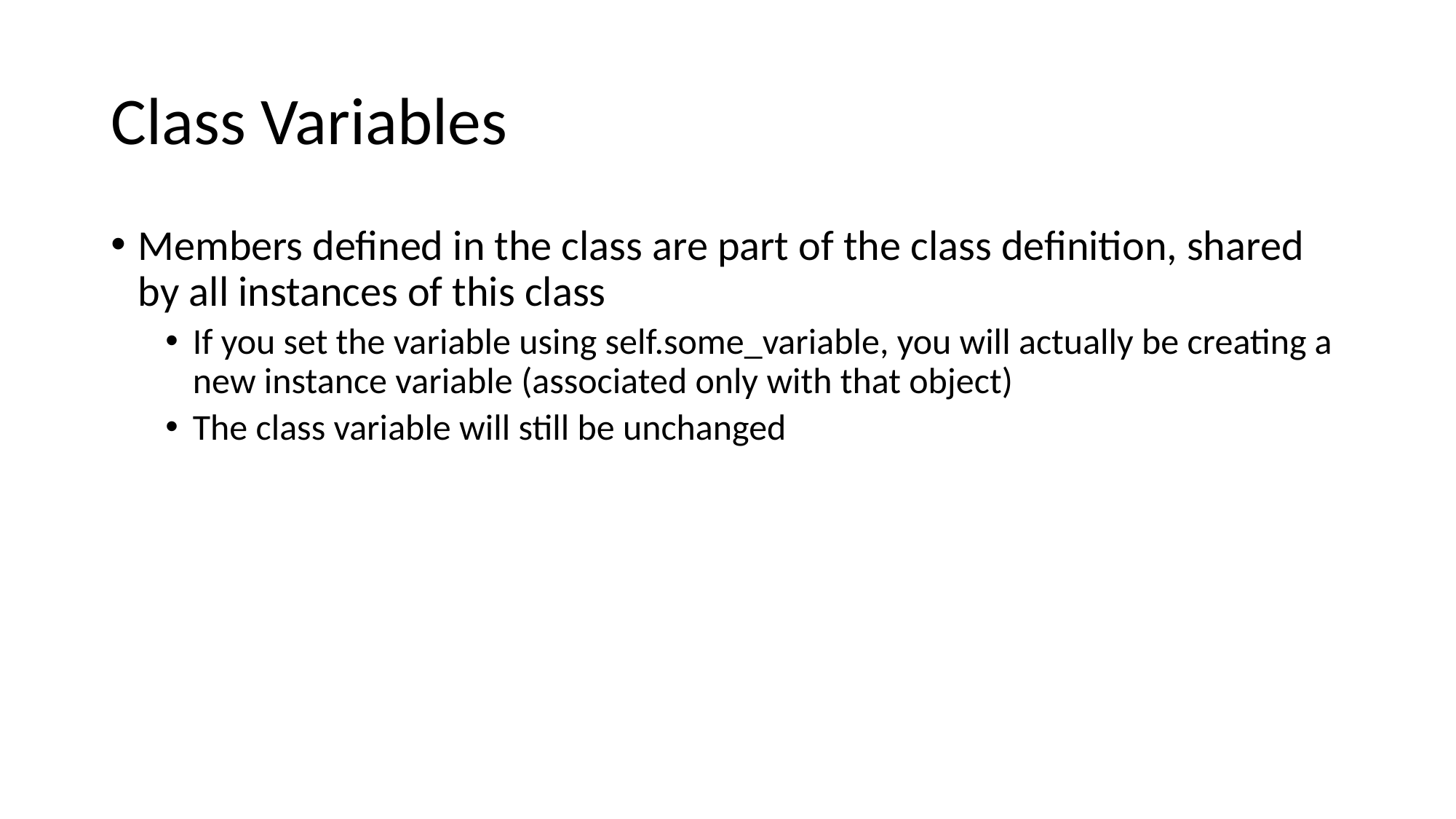

# Class Variables
Members defined in the class are part of the class definition, shared by all instances of this class
If you set the variable using self.some_variable, you will actually be creating a new instance variable (associated only with that object)
The class variable will still be unchanged